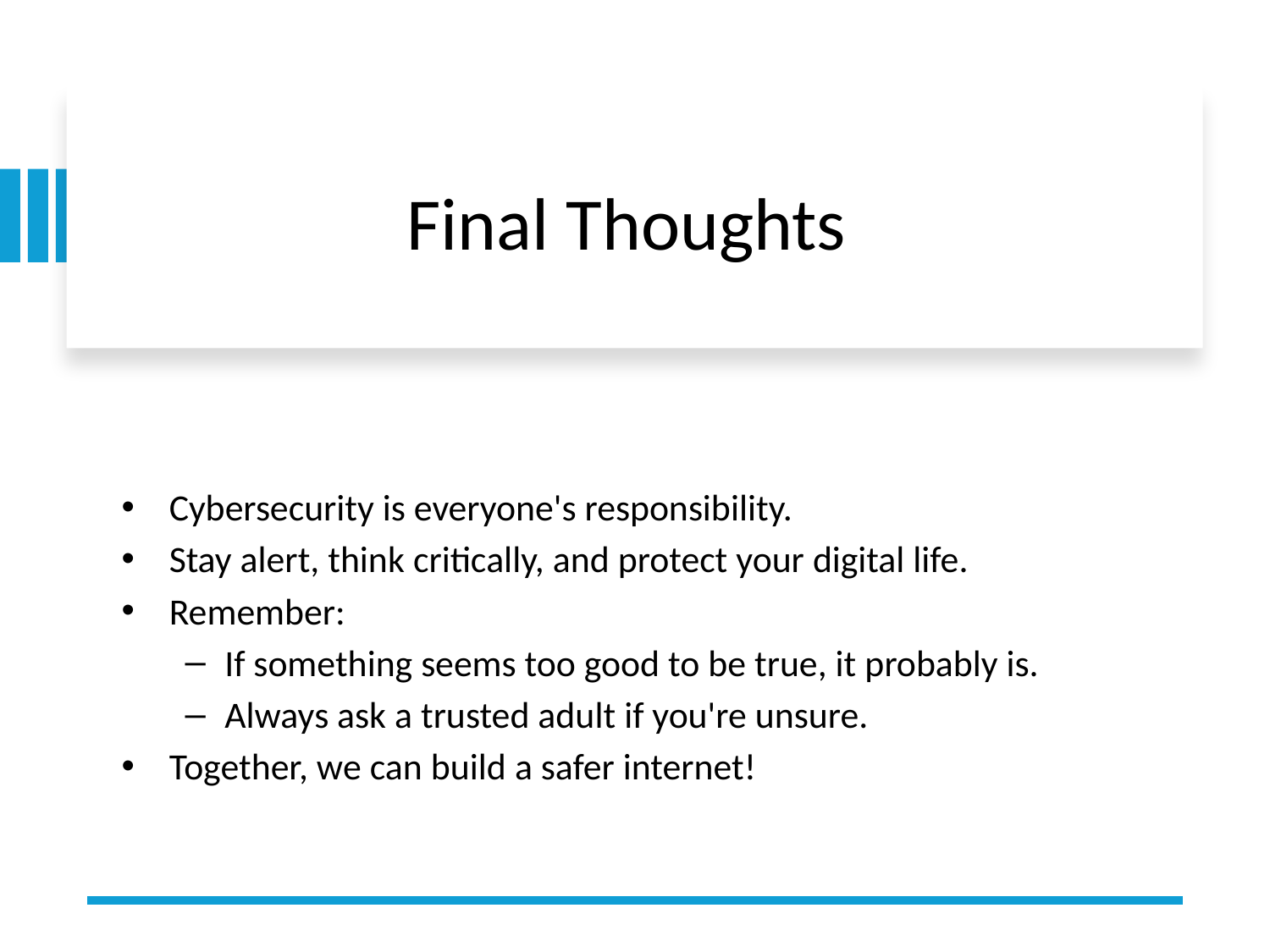

# Final Thoughts

Cybersecurity is everyone's responsibility.
Stay alert, think critically, and protect your digital life.
Remember:
If something seems too good to be true, it probably is.
Always ask a trusted adult if you're unsure.
Together, we can build a safer internet!